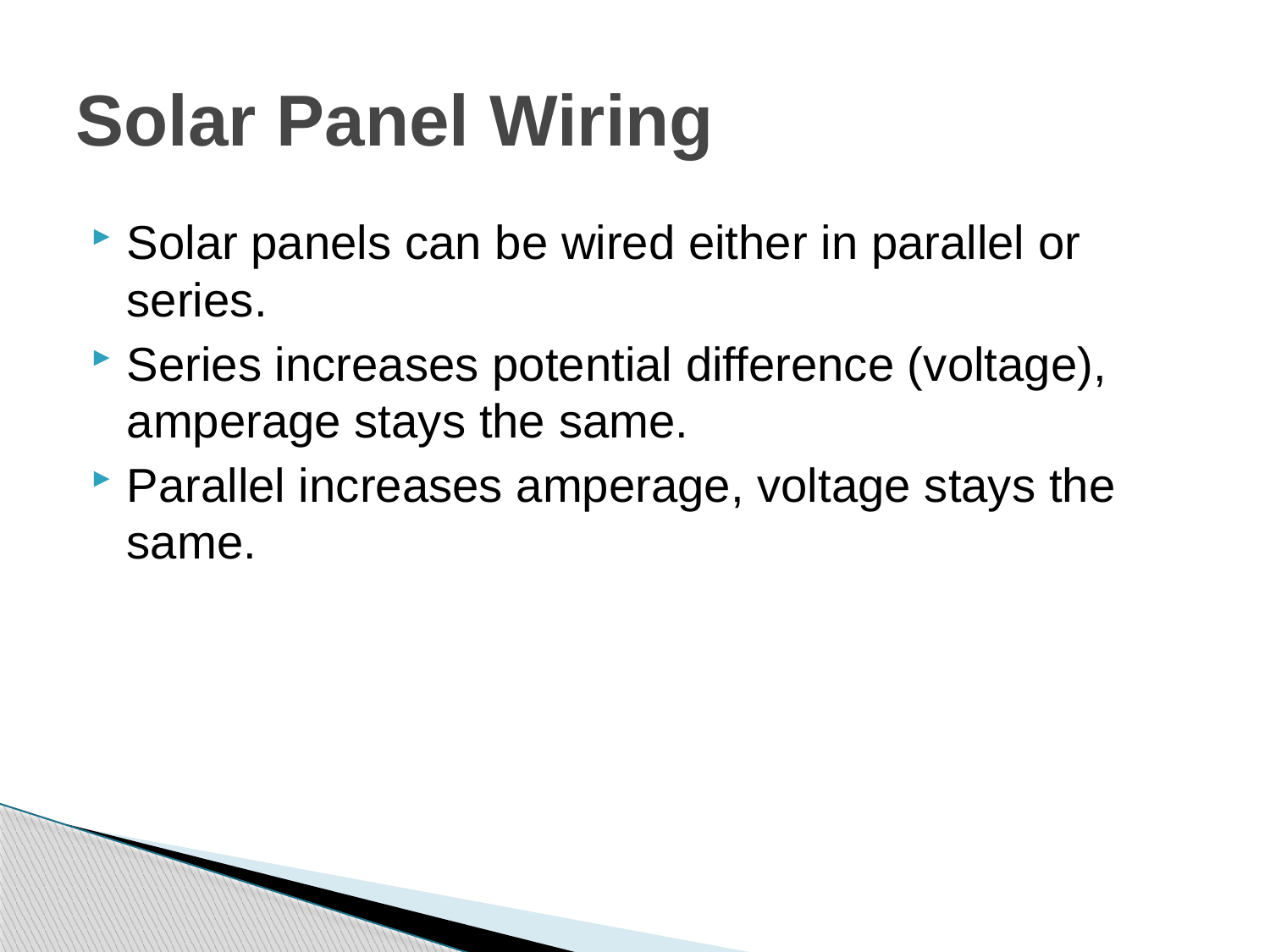

# Solar Panel Wiring
Solar panels can be wired either in parallel or series.
Series increases potential difference (voltage), amperage stays the same.
Parallel increases amperage, voltage stays the same.